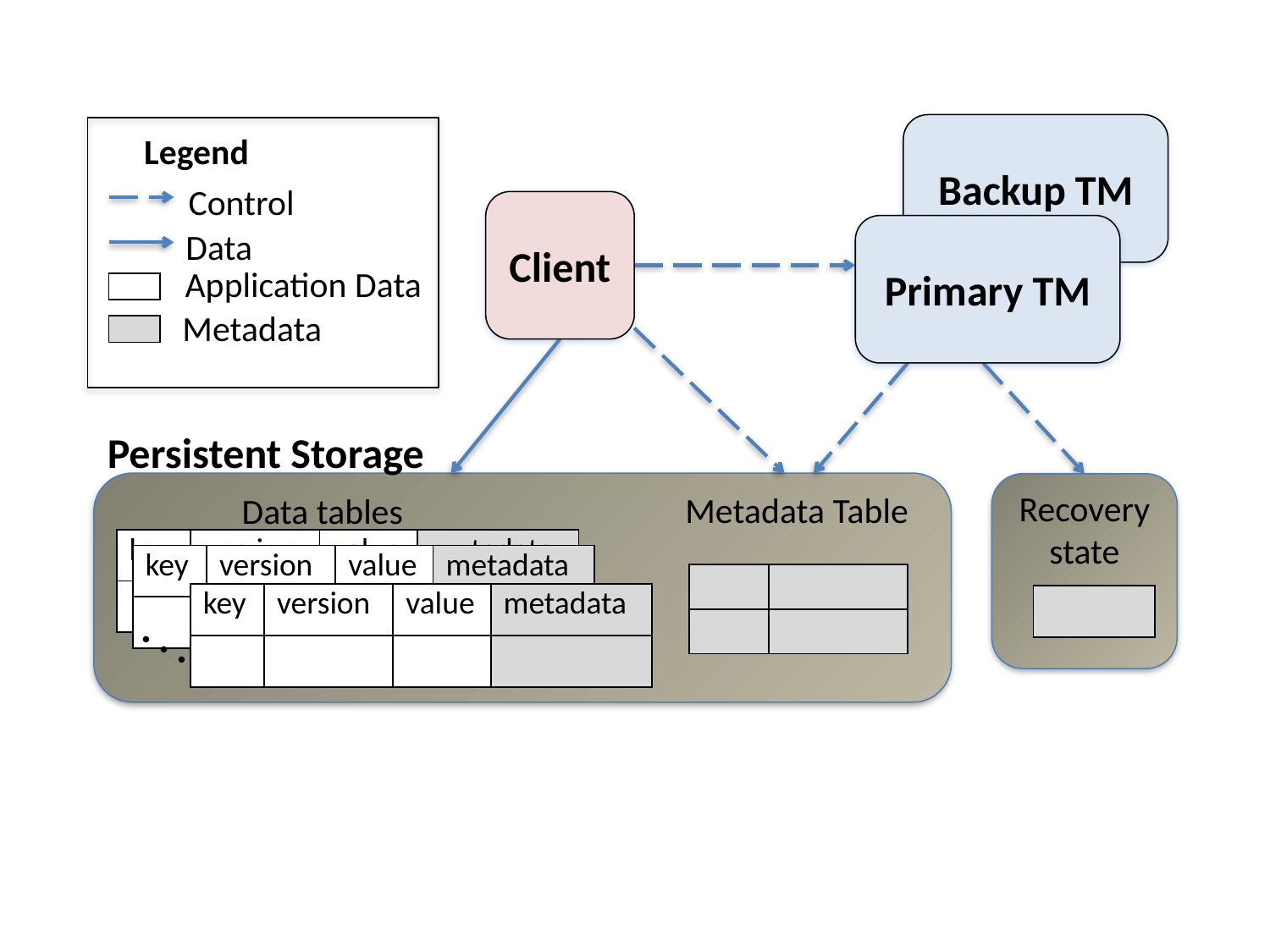

Backup TM

Legend
Control
Client
Primary TM
Data
Application Data
|  |
| --- |
Metadata
|  |
| --- |
Persistent Storage

Recovery state

Metadata Table
Data tables
| key | version | value | metadata |
| --- | --- | --- | --- |
|  |  |  |  |
| key | version | value | metadata |
| --- | --- | --- | --- |
|  |  |  |  |
|  |  |
| --- | --- |
|  |  |
| key | version | value | metadata |
| --- | --- | --- | --- |
|  |  |  |  |
|  |
| --- |
. . .